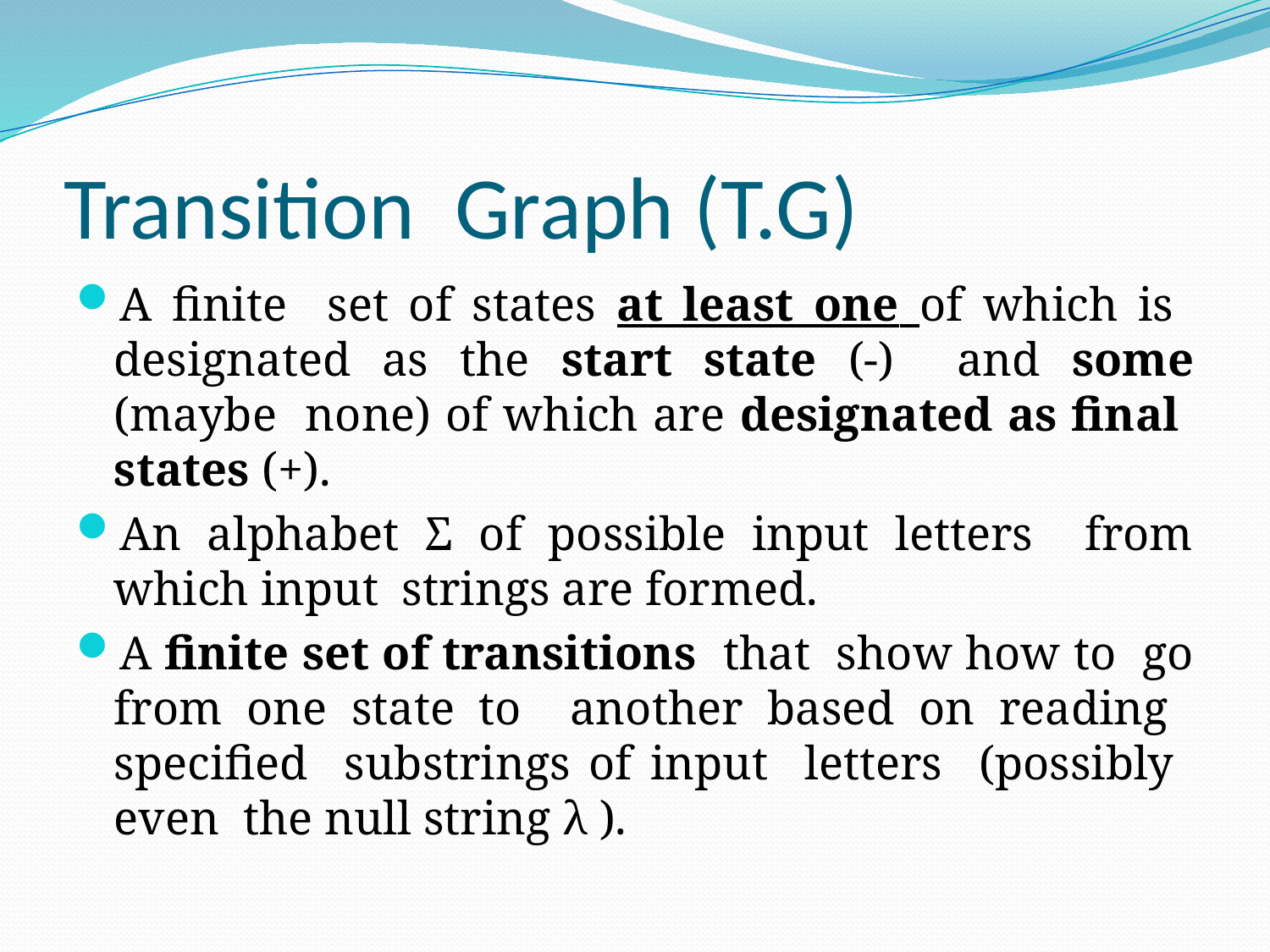

# Transition  Graph (T.G)
A finite  set of states at least one of which is  designated as the start state (-)  and some (maybe  none) of which are designated as final  states (+).
An alphabet Σ of possible input letters  from which input  strings are formed.
A finite set of transitions  that  show how to  go from one state to  another based on reading  specified  substrings of input  letters  (possibly  even  the null string λ ).